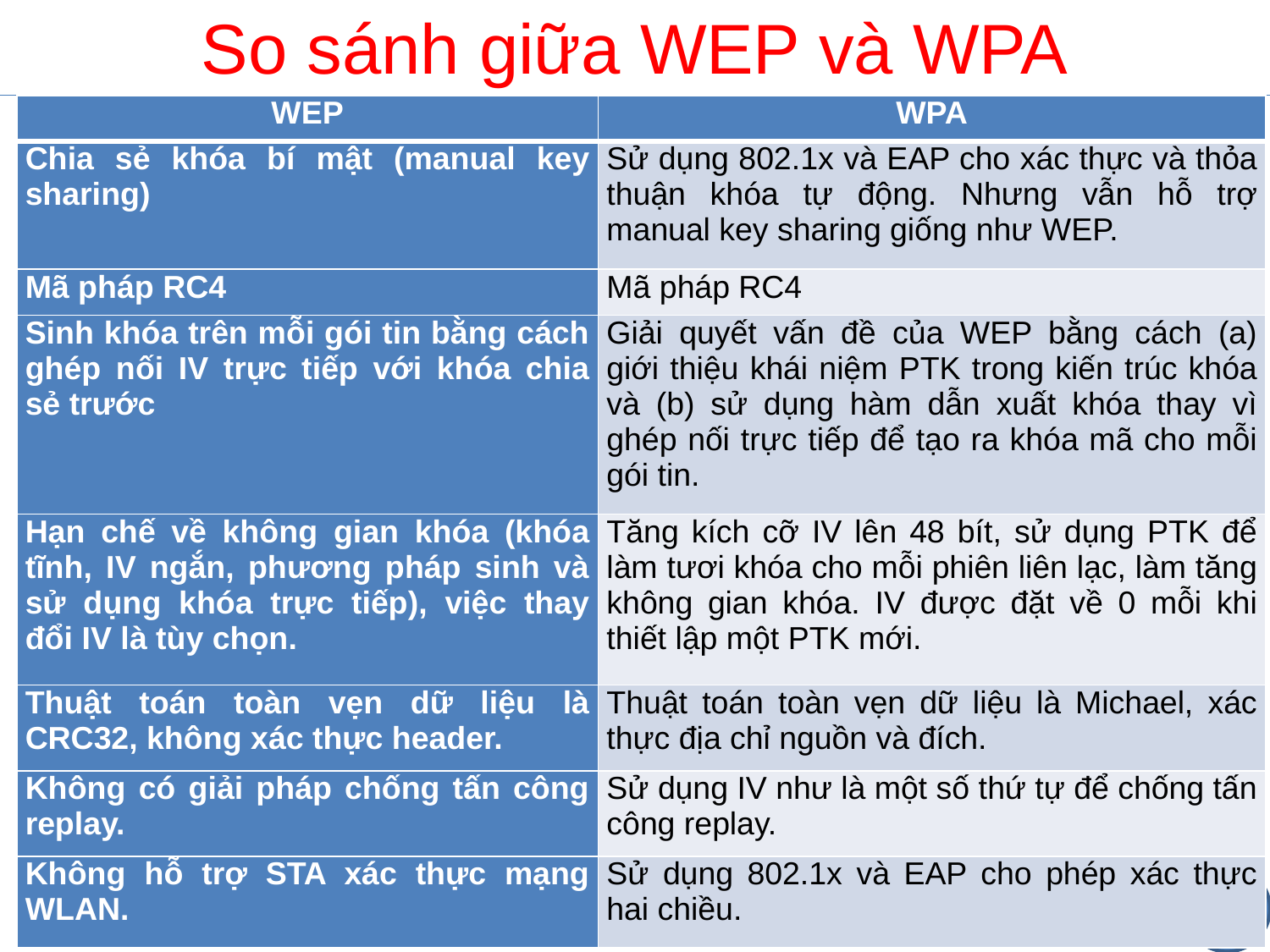

# So sánh giữa WEP và WPA

| WEP | WPA |
| --- | --- |
| Chia sẻ khóa bí mật (manual key sharing) | Sử dụng 802.1x và EAP cho xác thực và thỏa thuận khóa tự động. Nhưng vẫn hỗ trợ manual key sharing giống như WEP. |
| Mã pháp RC4 | Mã pháp RC4 |
| Sinh khóa trên mỗi gói tin bằng cách ghép nối IV trực tiếp với khóa chia sẻ trước | Giải quyết vấn đề của WEP bằng cách (a) giới thiệu khái niệm PTK trong kiến trúc khóa và (b) sử dụng hàm dẫn xuất khóa thay vì ghép nối trực tiếp để tạo ra khóa mã cho mỗi gói tin. |
| Hạn chế về không gian khóa (khóa tĩnh, IV ngắn, phương pháp sinh và sử dụng khóa trực tiếp), việc thay đổi IV là tùy chọn. | Tăng kích cỡ IV lên 48 bít, sử dụng PTK để làm tươi khóa cho mỗi phiên liên lạc, làm tăng không gian khóa. IV được đặt về 0 mỗi khi thiết lập một PTK mới. |
| Thuật toán toàn vẹn dữ liệu là CRC32, không xác thực header. | Thuật toán toàn vẹn dữ liệu là Michael, xác thực địa chỉ nguồn và đích. |
| Không có giải pháp chống tấn công replay. | Sử dụng IV như là một số thứ tự để chống tấn công replay. |
| Không hỗ trợ STA xác thực mạng WLAN. | Sử dụng 802.1x và EAP cho phép xác thực hai chiều. |
70